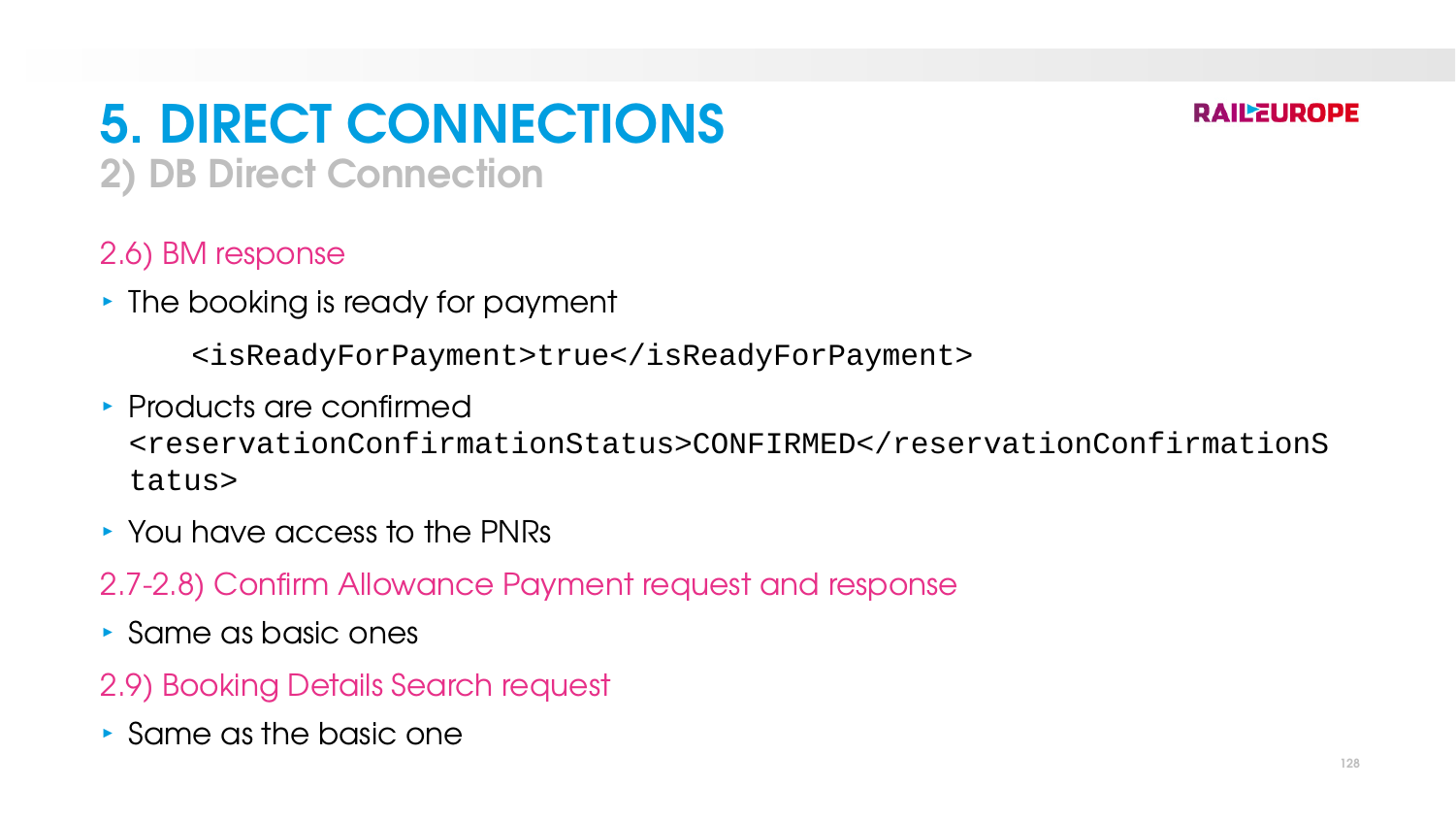

5. Direct Connections
2) DB Direct Connection
2.6) BM response
The booking is ready for payment
     <isReadyForPayment>true</isReadyForPayment>
Products are confirmed <reservationConfirmationStatus>CONFIRMED</reservationConfirmationStatus>
You have access to the PNRs
2.7-2.8) Confirm Allowance Payment request and response
Same as basic ones
2.9) Booking Details Search request
Same as the basic one
128